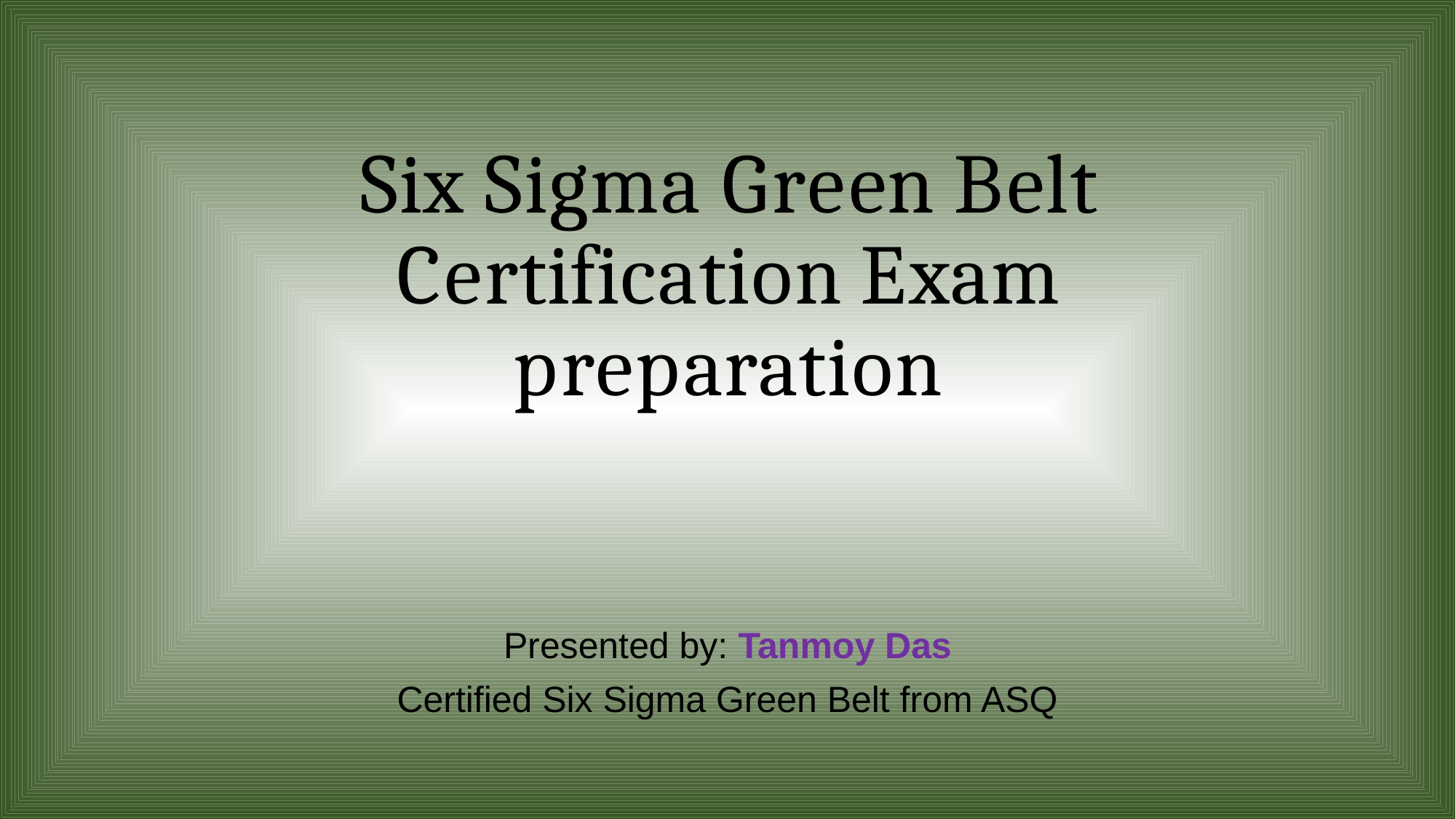

# Six Sigma Green Belt Certification Exam preparation
Presented by: Tanmoy Das
Certified Six Sigma Green Belt from ASQ